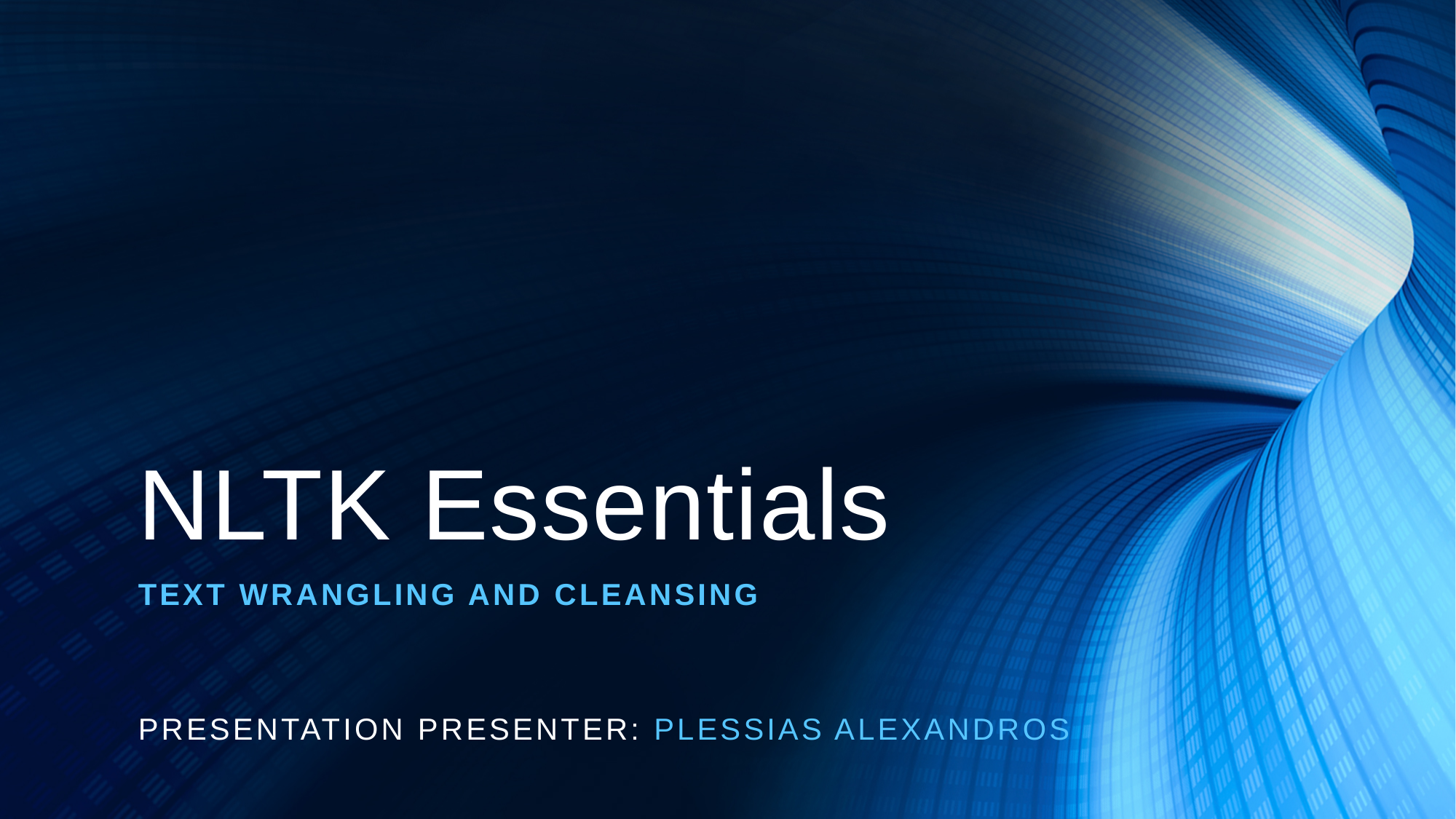

# NLTK Essentials
Text Wrangling and Cleansing
Presentation presenter: Plessias alexandros